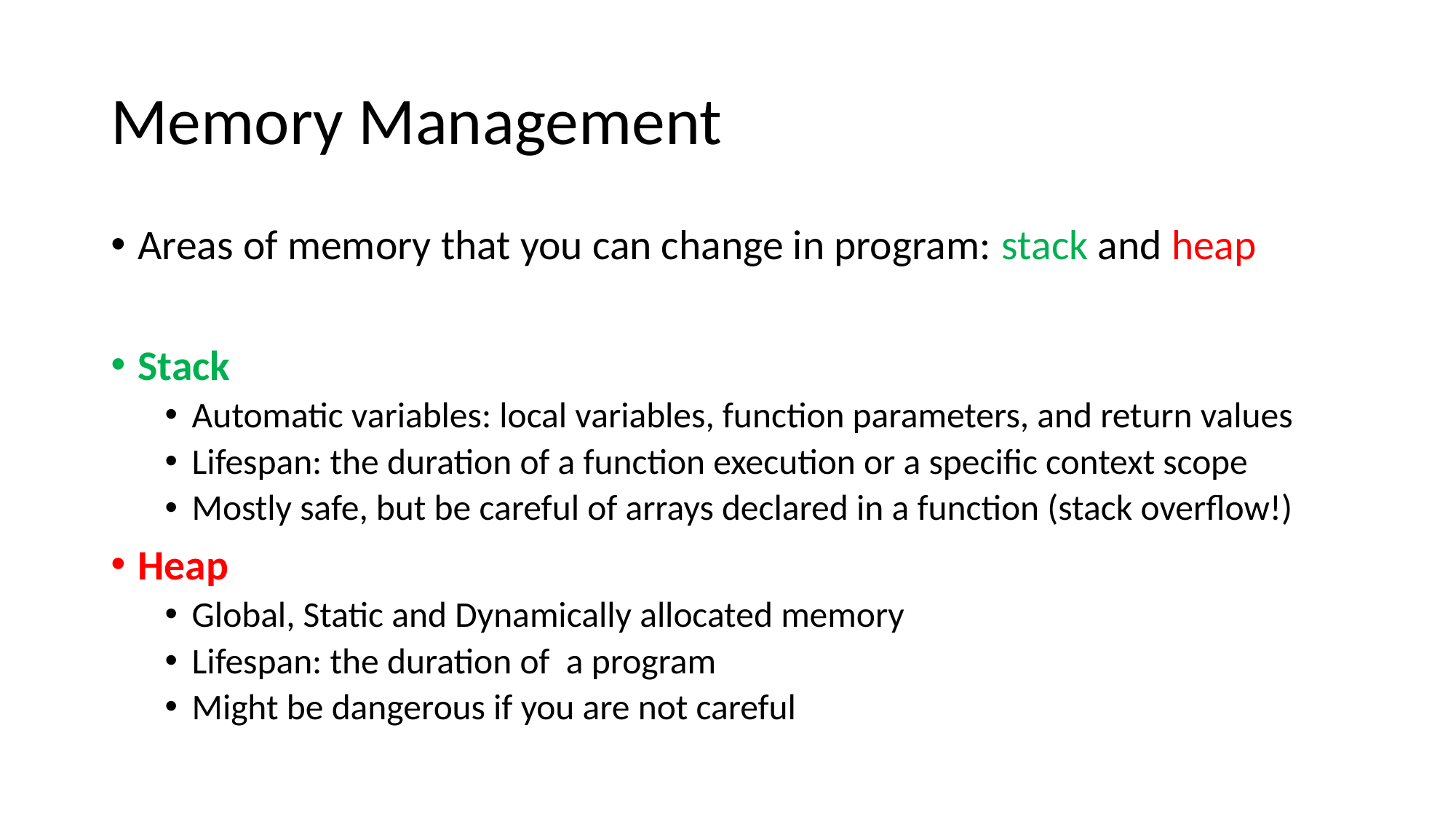

# Memory Management
Areas of memory that you can change in program: stack and heap

Stack
Automatic variables: local variables, function parameters, and return values
Lifespan: the duration of a function execution or a specific context scope
Mostly safe, but be careful of arrays declared in a function (stack overflow!)
Heap
Global, Static and Dynamically allocated memory
Lifespan: the duration of  a program
Might be dangerous if you are not careful